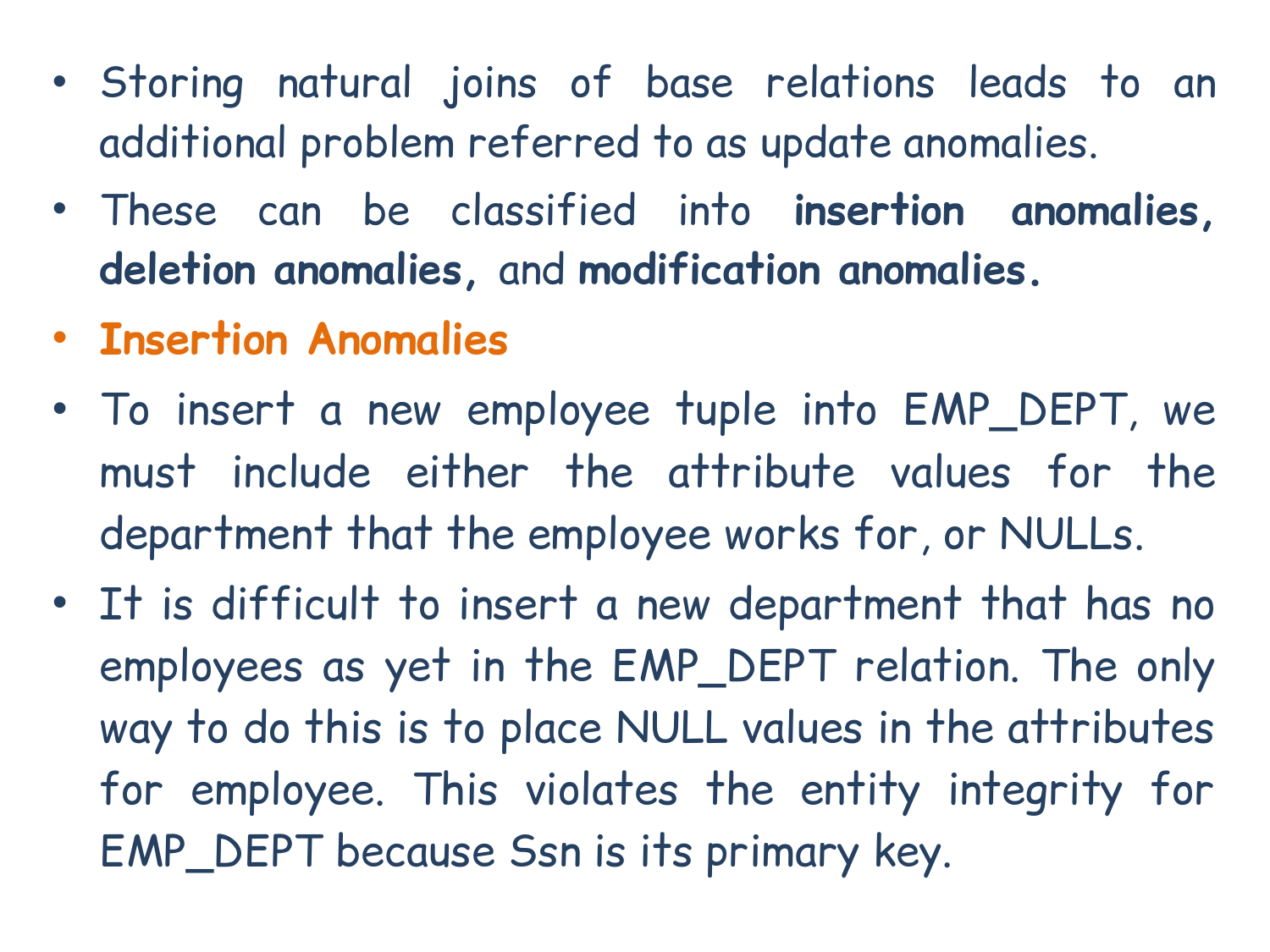

Storing natural joins of base relations leads to an additional problem referred to as update anomalies.
These can be classified into insertion anomalies, deletion anomalies, and modification anomalies.
Insertion Anomalies
To insert a new employee tuple into EMP_DEPT, we must include either the attribute values for the department that the employee works for, or NULLs.
It is difficult to insert a new department that has no employees as yet in the EMP_DEPT relation. The only way to do this is to place NULL values in the attributes for employee. This violates the entity integrity for EMP_DEPT because Ssn is its primary key.